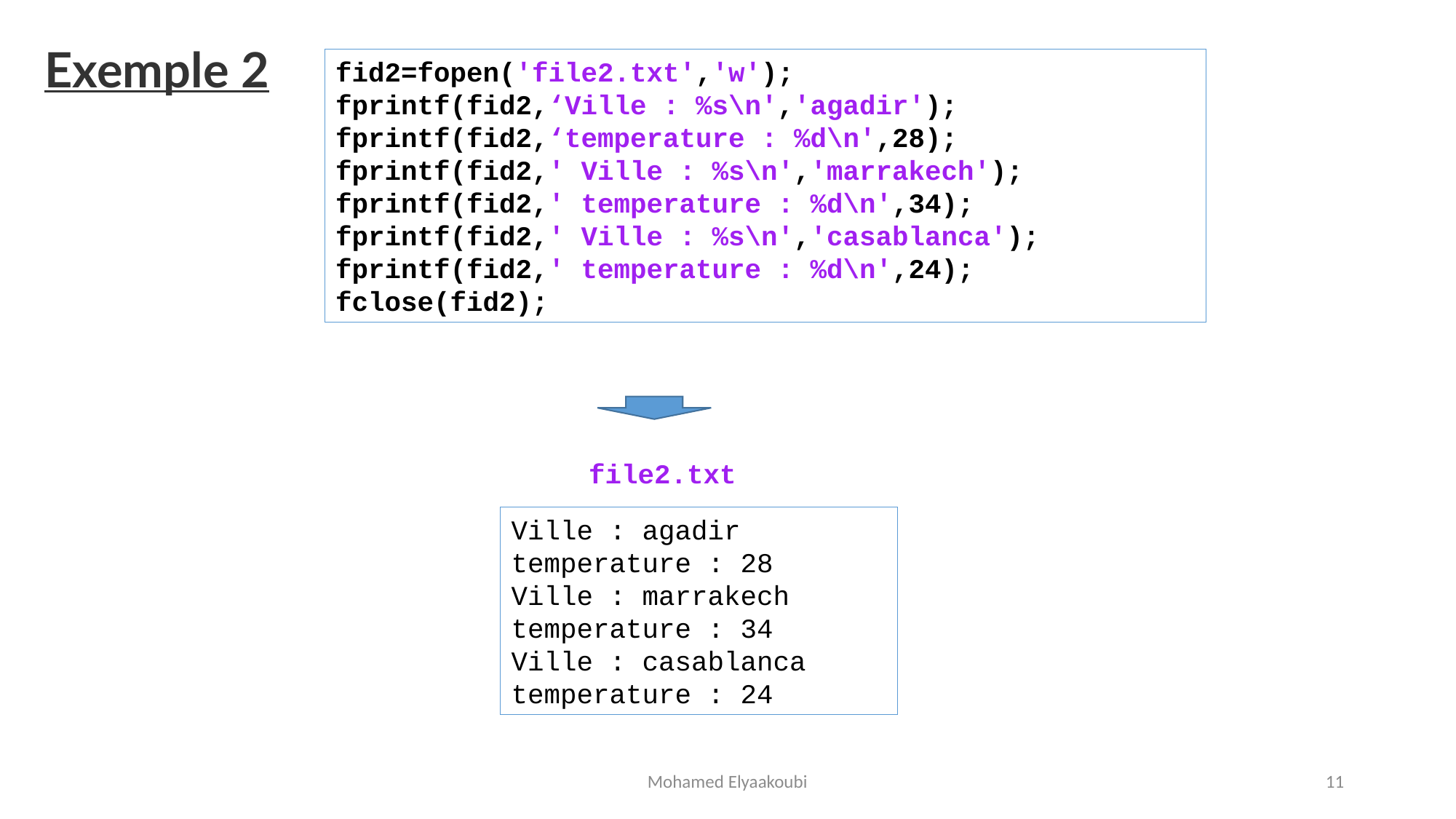

Exemple 2
fid2=fopen('file2.txt','w');
fprintf(fid2,‘Ville : %s\n','agadir');
fprintf(fid2,‘temperature : %d\n',28);
fprintf(fid2,' Ville : %s\n','marrakech');
fprintf(fid2,' temperature : %d\n',34);
fprintf(fid2,' Ville : %s\n','casablanca');
fprintf(fid2,' temperature : %d\n',24);
fclose(fid2);

file2.txt
Ville : agadir
temperature : 28
Ville : marrakech
temperature : 34
Ville : casablanca
temperature : 24
Mohamed Elyaakoubi
11